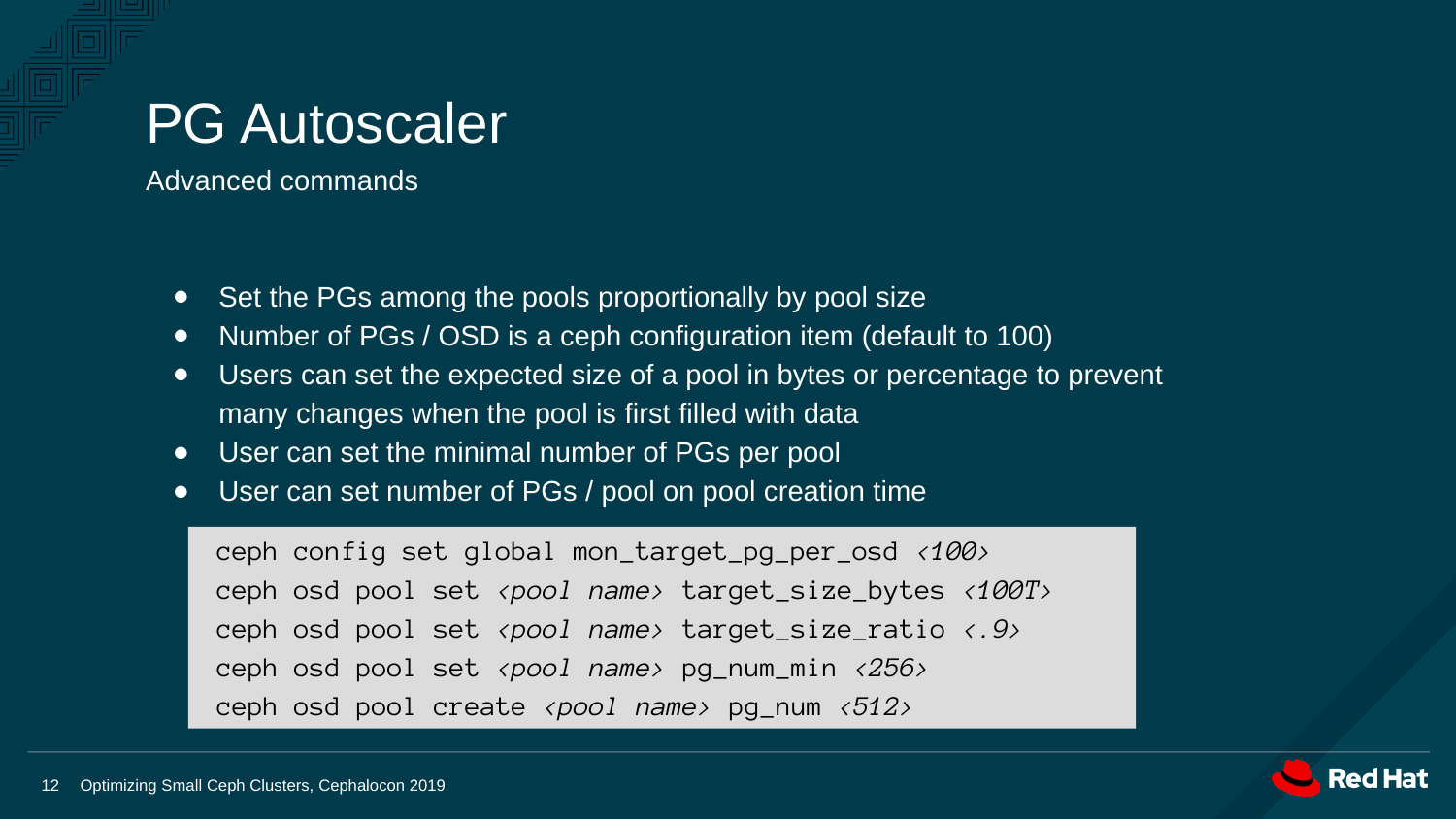

PG Autoscaler
Advanced commands
Set the PGs among the pools proportionally by pool size
Number of PGs / OSD is a ceph configuration item (default to 100)
Users can set the expected size of a pool in bytes or percentage to prevent many changes when the pool is first filled with data
User can set the minimal number of PGs per pool
User can set number of PGs / pool on pool creation time
ceph config set global mon_target_pg_per_osd <100>
ceph osd pool set <pool name> target_size_bytes <100T>
ceph osd pool set <pool name> target_size_ratio <.9>
ceph osd pool set <pool name> pg_num_min <256>
ceph osd pool create <pool name> pg_num <512>

12